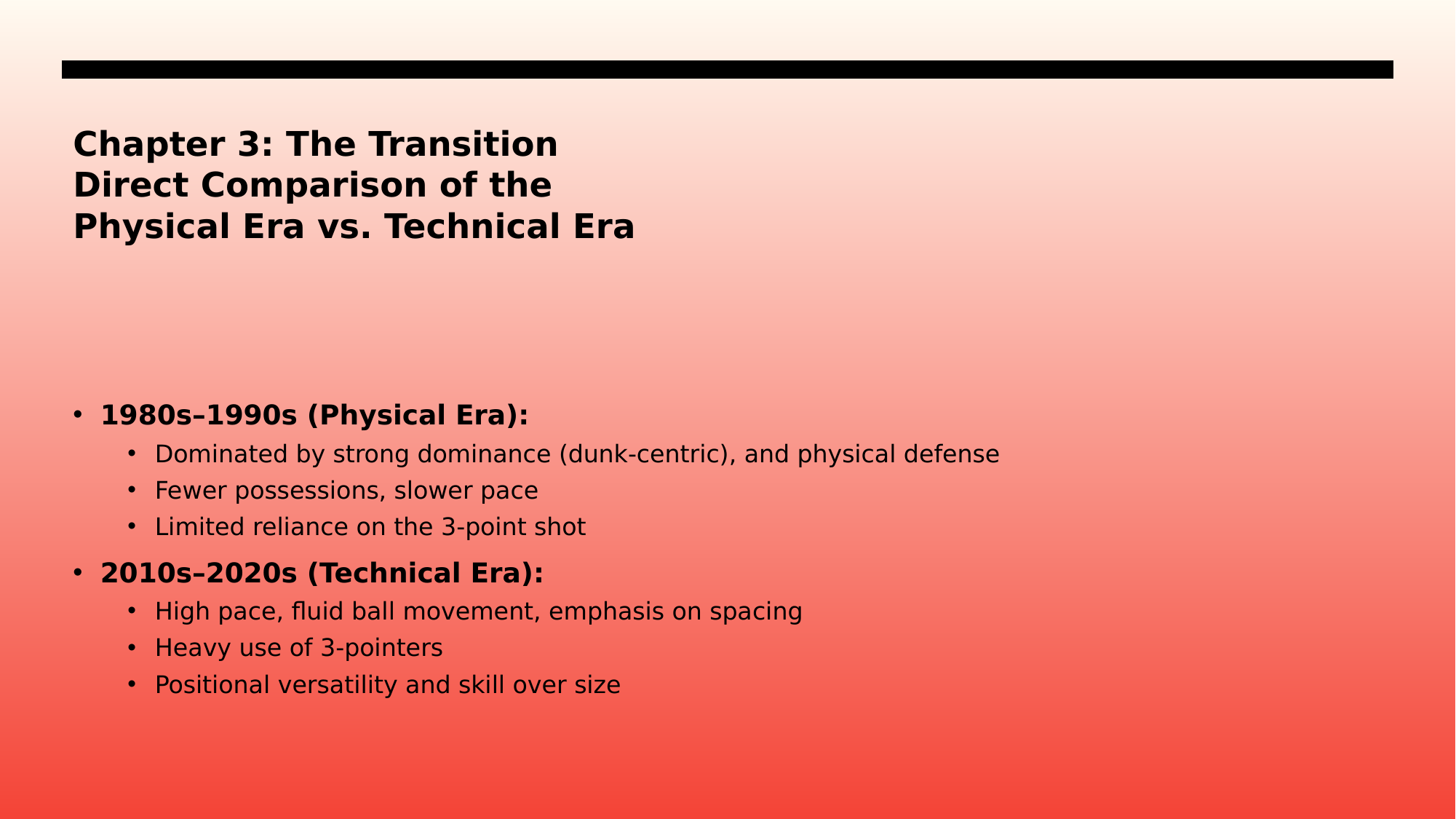

# Chapter 3: The Transition Direct Comparison of the Physical Era vs. Technical Era
1980s–1990s (Physical Era):
Dominated by strong dominance (dunk-centric), and physical defense
Fewer possessions, slower pace
Limited reliance on the 3-point shot
2010s–2020s (Technical Era):
High pace, fluid ball movement, emphasis on spacing
Heavy use of 3-pointers
Positional versatility and skill over size